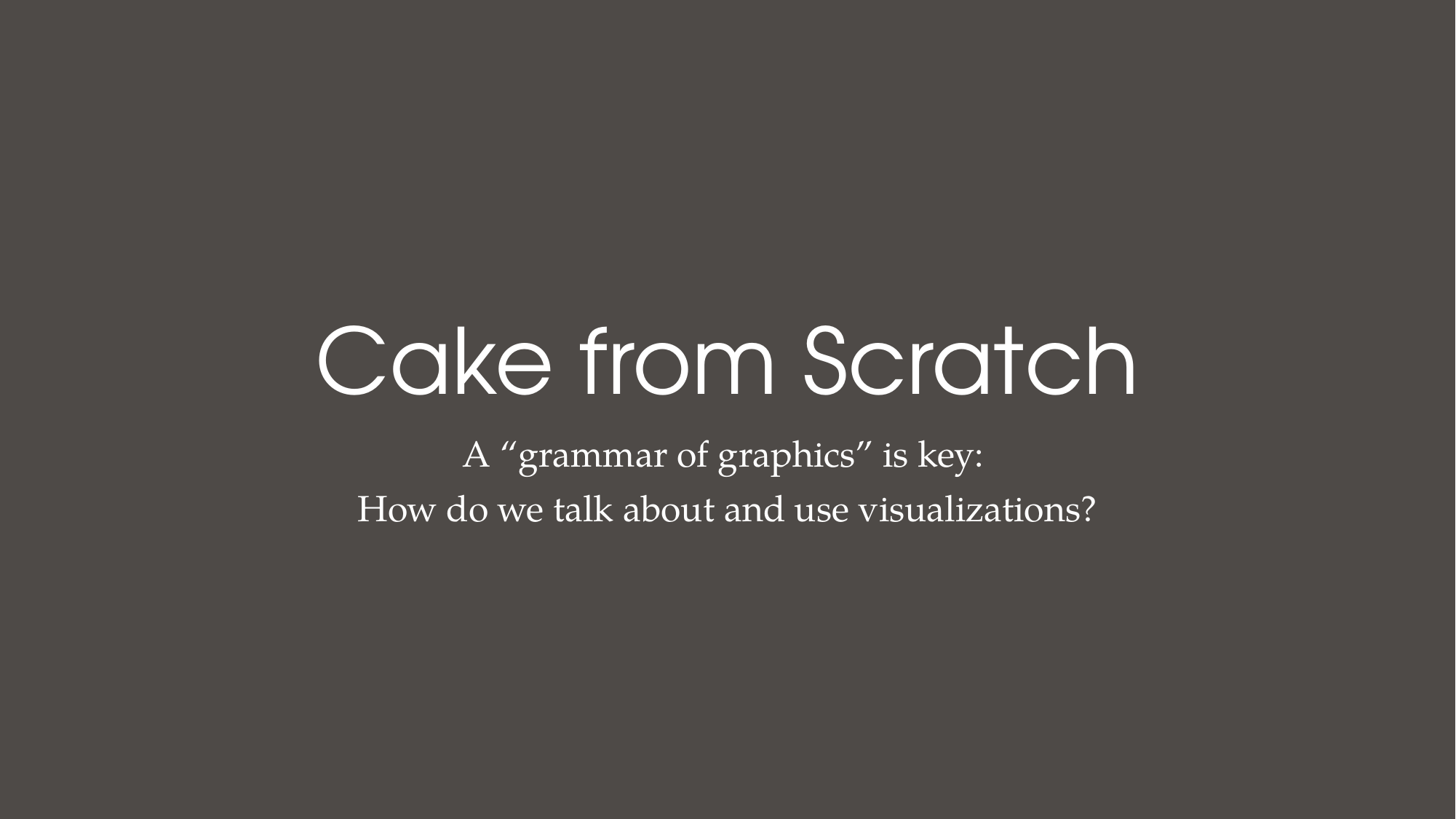

# Cake from Scratch
A “grammar of graphics” is key:
How do we talk about and use visualizations?